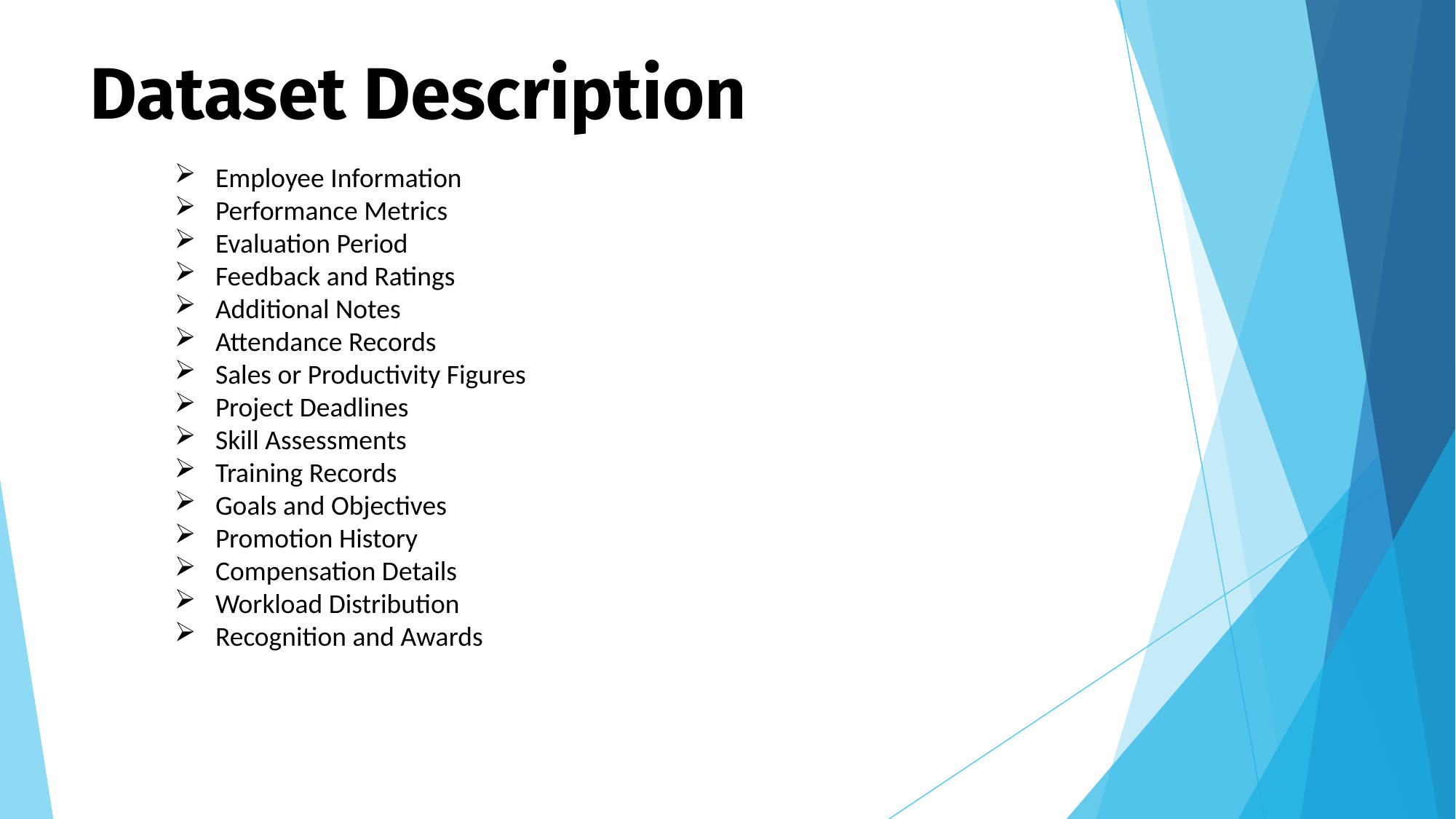

# Dataset Description
Employee Information
Performance Metrics
Evaluation Period
Feedback and Ratings
Additional Notes
Attendance Records
Sales or Productivity Figures
Project Deadlines
Skill Assessments
Training Records
Goals and Objectives
Promotion History
Compensation Details
Workload Distribution
Recognition and Awards